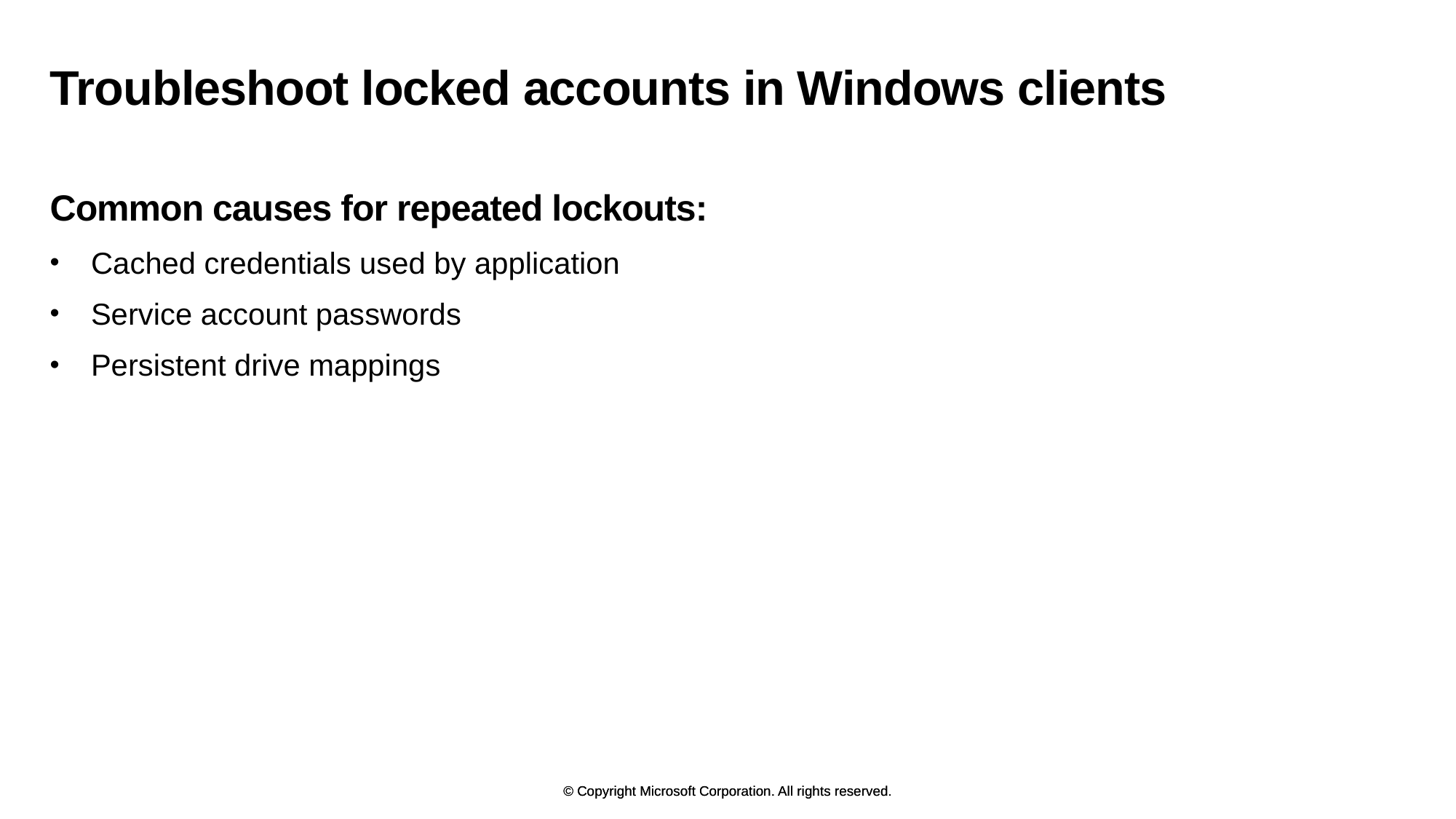

# Troubleshoot locked accounts in Windows clients
Common causes for repeated lockouts:
Cached credentials used by application
Service account passwords
Persistent drive mappings